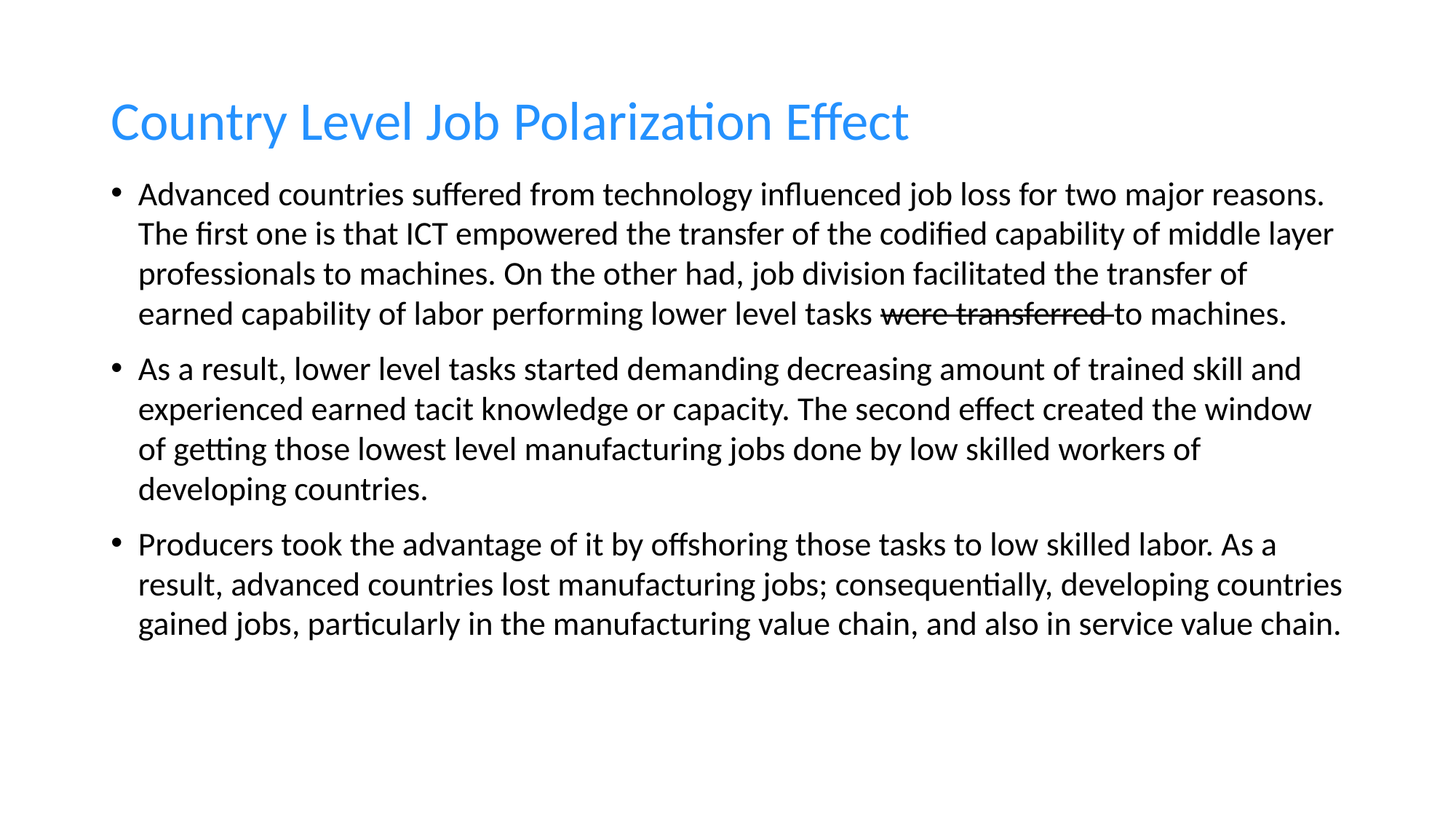

# Country Level Job Polarization Effect
Advanced countries suffered from technology influenced job loss for two major reasons. The first one is that ICT empowered the transfer of the codified capability of middle layer professionals to machines. On the other had, job division facilitated the transfer of earned capability of labor performing lower level tasks were transferred to machines.
As a result, lower level tasks started demanding decreasing amount of trained skill and experienced earned tacit knowledge or capacity. The second effect created the window of getting those lowest level manufacturing jobs done by low skilled workers of developing countries.
Producers took the advantage of it by offshoring those tasks to low skilled labor. As a result, advanced countries lost manufacturing jobs; consequentially, developing countries gained jobs, particularly in the manufacturing value chain, and also in service value chain.